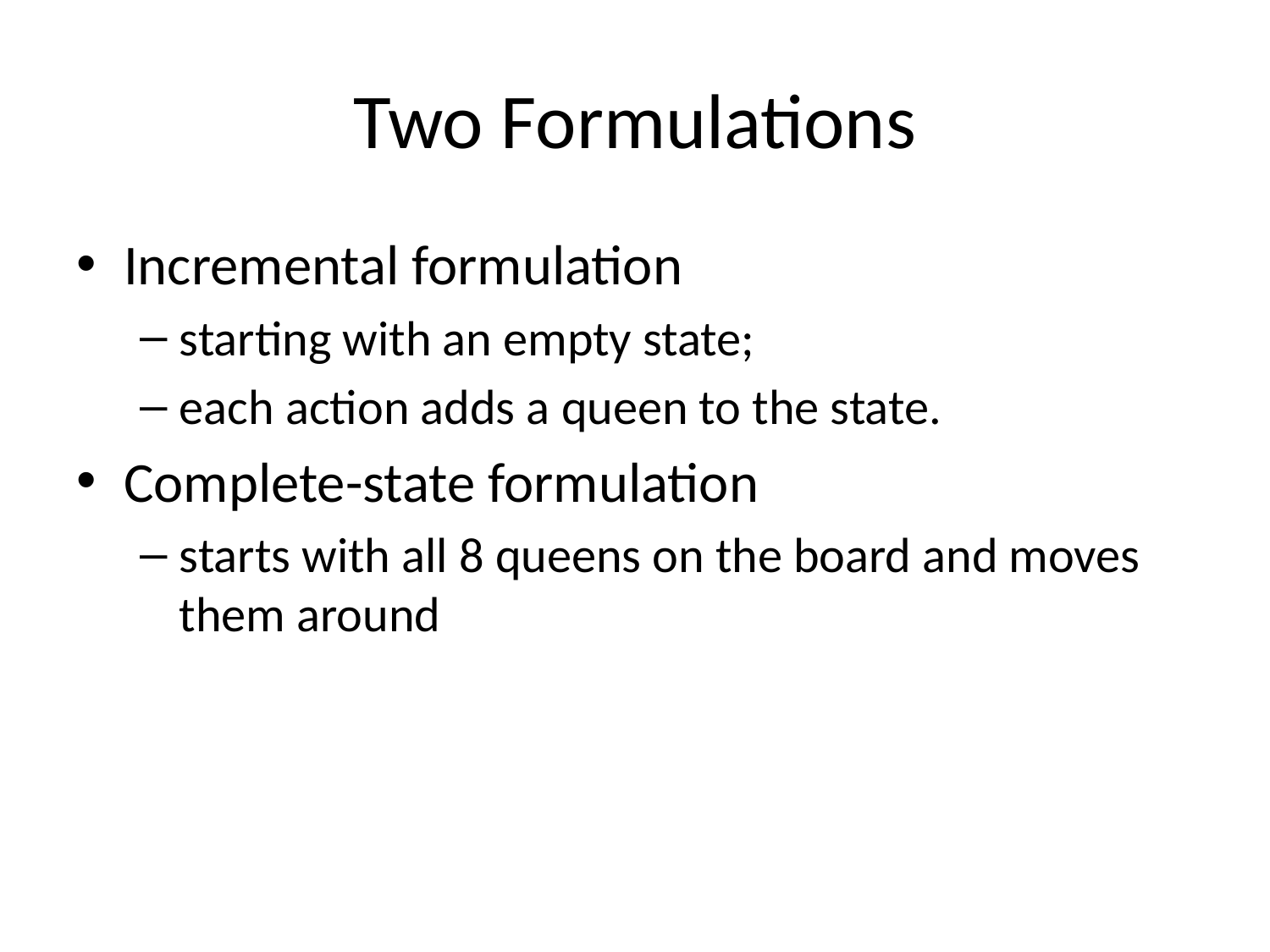

# Two Formulations
Incremental formulation
starting with an empty state;
each action adds a queen to the state.
Complete-state formulation
starts with all 8 queens on the board and moves them around